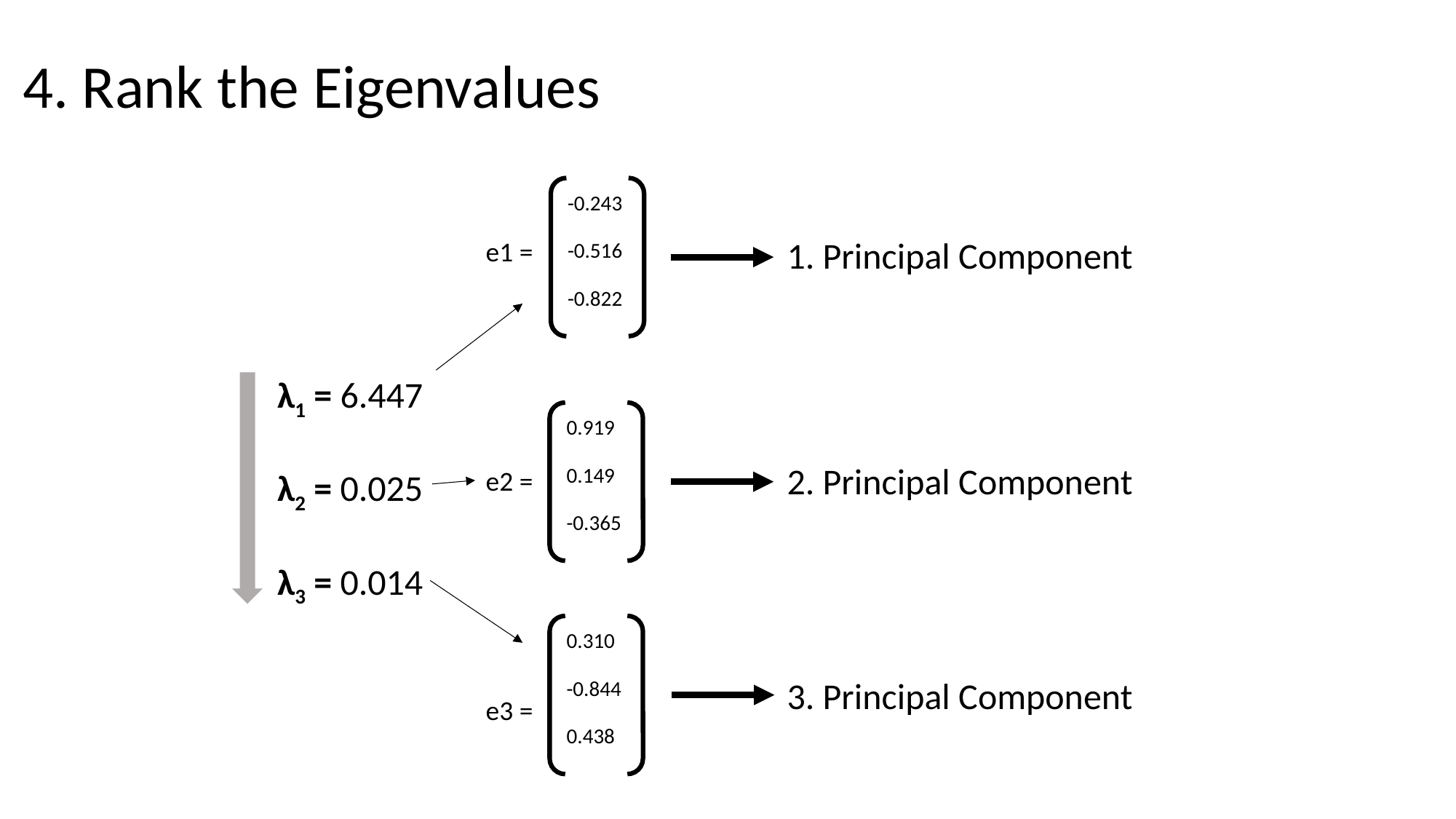

# 4. Rank the Eigenvalues

| -0.243 |
| --- |
| -0.516 |
| -0.822 |
1. Principal Component
e1 =

e2 =

e3 =
λ1 = 6.447

λ2 = 0.025

λ3 = 0.014

| 0.919 |
| --- |
| 0.149 |
| -0.365 |
2. Principal Component

| 0.310 |
| --- |
| -0.844 |
| 0.438 |
3. Principal Component